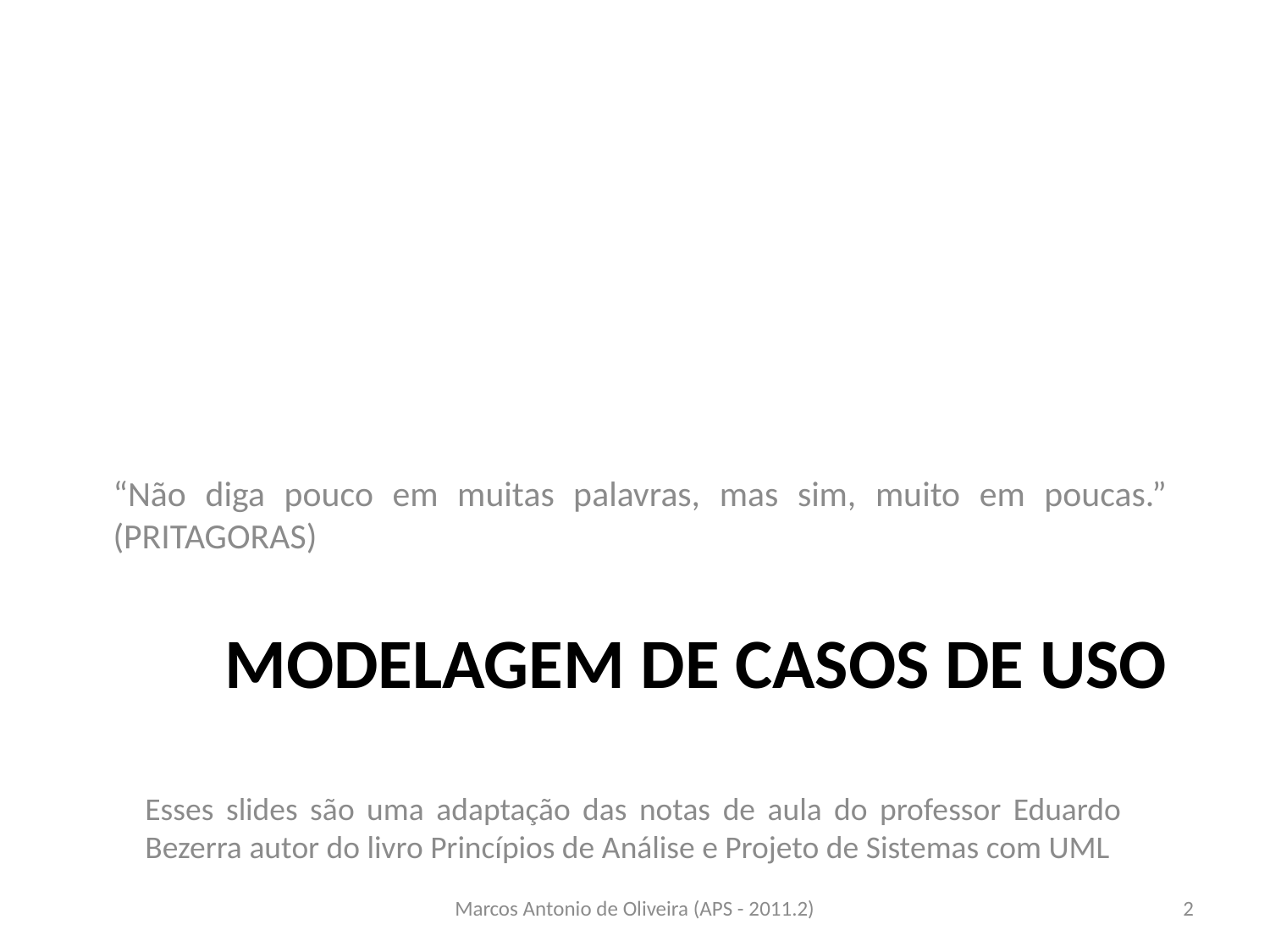

“Não diga pouco em muitas palavras, mas sim, muito em poucas.” (PRITAGORAS)

# Modelagem de Casos de Uso
Esses slides são uma adaptação das notas de aula do professor Eduardo Bezerra autor do livro Princípios de Análise e Projeto de Sistemas com UML
Marcos Antonio de Oliveira (APS - 2011.2)
2